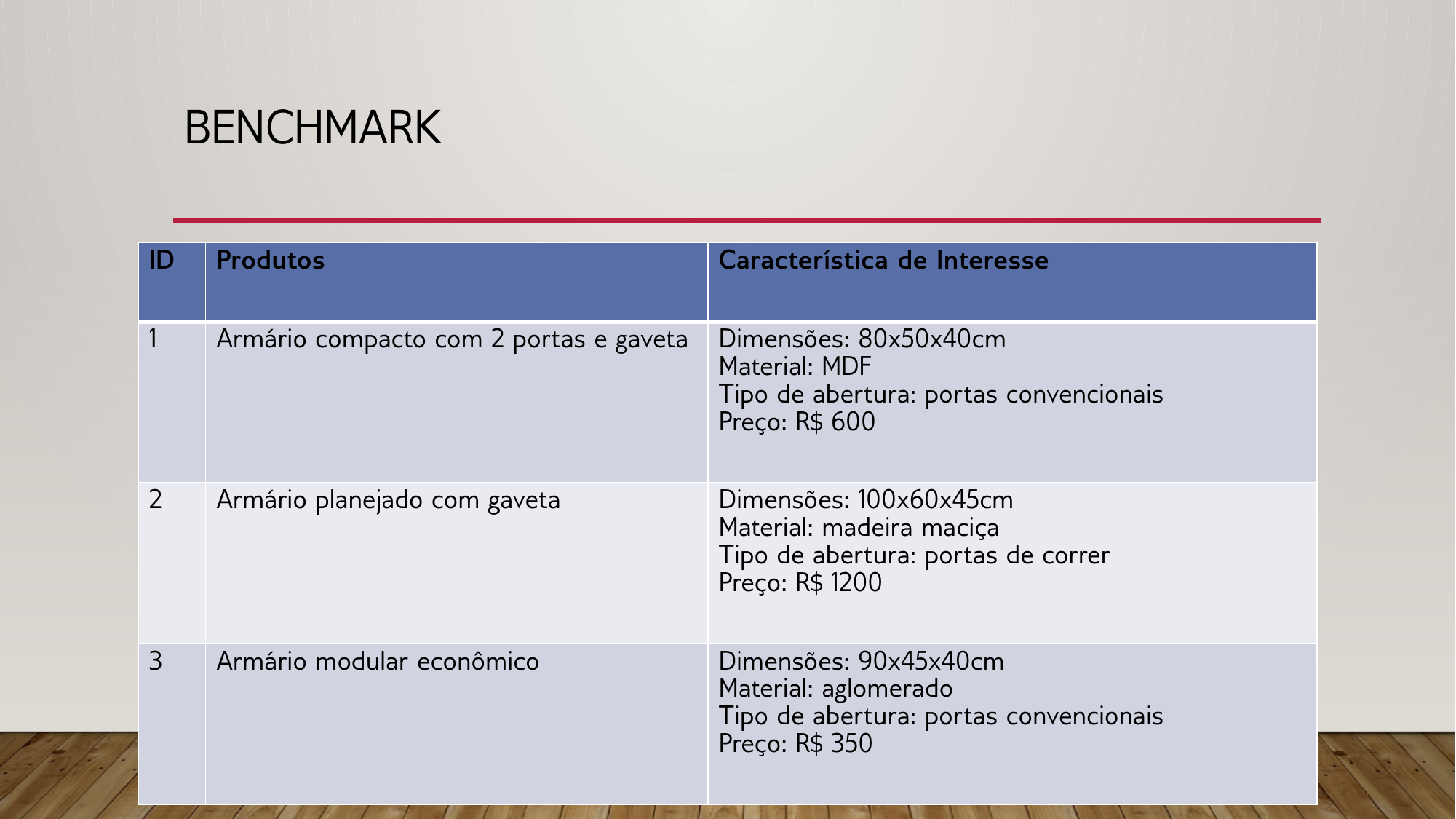

# benchmark
| ID | Produtos | Característica de Interesse |
| --- | --- | --- |
| 1 | Armário compacto com 2 portas e gaveta | Dimensões: 80x50x40cm Material: MDF Tipo de abertura: portas convencionais Preço: R$ 600 |
| 2 | Armário planejado com gaveta | Dimensões: 100x60x45cm Material: madeira maciça Tipo de abertura: portas de correr Preço: R$ 1200 |
| 3 | Armário modular econômico | Dimensões: 90x45x40cm Material: aglomerado Tipo de abertura: portas convencionais Preço: R$ 350 |